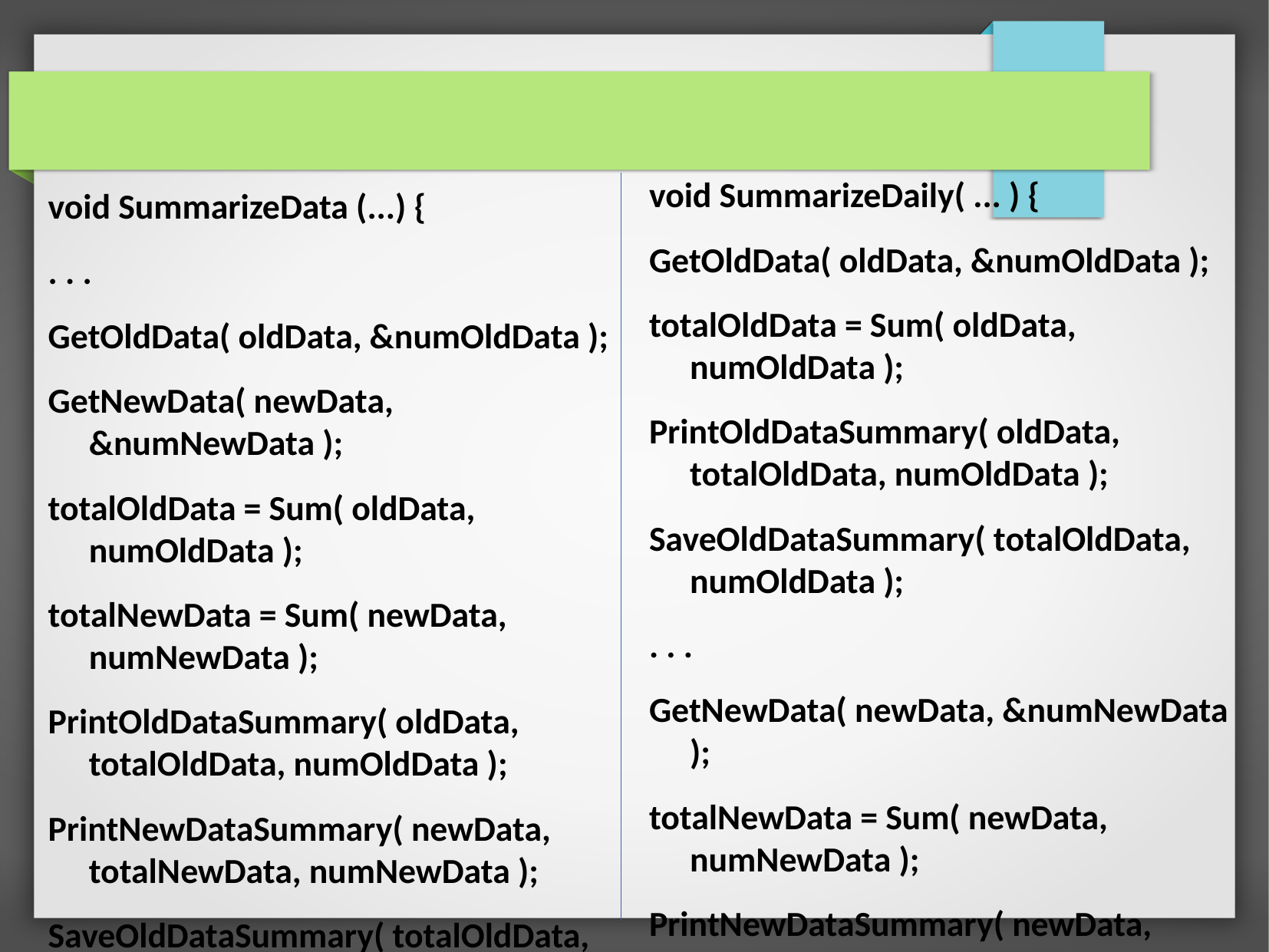

void SummarizeDaily( ... ) {
GetOldData( oldData, &numOldData );
totalOldData = Sum( oldData, numOldData );
PrintOldDataSummary( oldData, totalOldData, numOldData );
SaveOldDataSummary( totalOldData, numOldData );
. . .
GetNewData( newData, &numNewData );
totalNewData = Sum( newData, numNewData );
PrintNewDataSummary( newData, totalNewData, numNewData );
SaveNewDataSummary( totalNewData, numNewData );
. . .
}
void SummarizeData (...) {
. . .
GetOldData( oldData, &numOldData );
GetNewData( newData, &numNewData );
totalOldData = Sum( oldData, numOldData );
totalNewData = Sum( newData, numNewData );
PrintOldDataSummary( oldData, totalOldData, numOldData );
PrintNewDataSummary( newData, totalNewData, numNewData );
SaveOldDataSummary( totalOldData, numOldData );
SaveNewDataSummary( totalNewData, numNewData );
. . .
}